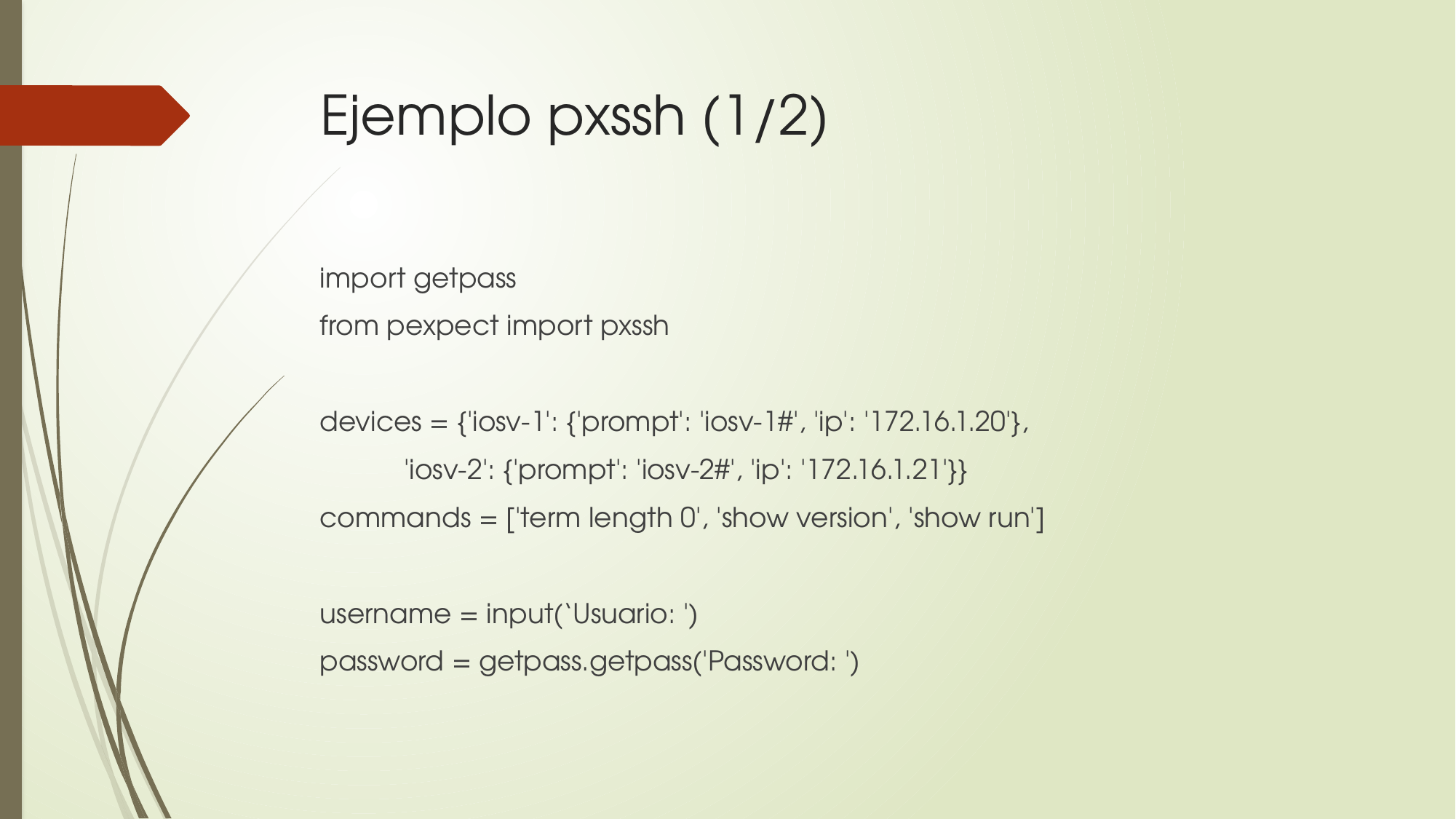

# Ejemplo pxssh (1/2)
import getpass
from pexpect import pxssh

devices = {'iosv-1': {'prompt': 'iosv-1#', 'ip': '172.16.1.20'},
           'iosv-2': {'prompt': 'iosv-2#', 'ip': '172.16.1.21'}}
commands = ['term length 0', 'show version', 'show run']

username = input(‘Usuario: ')
password = getpass.getpass('Password: ')